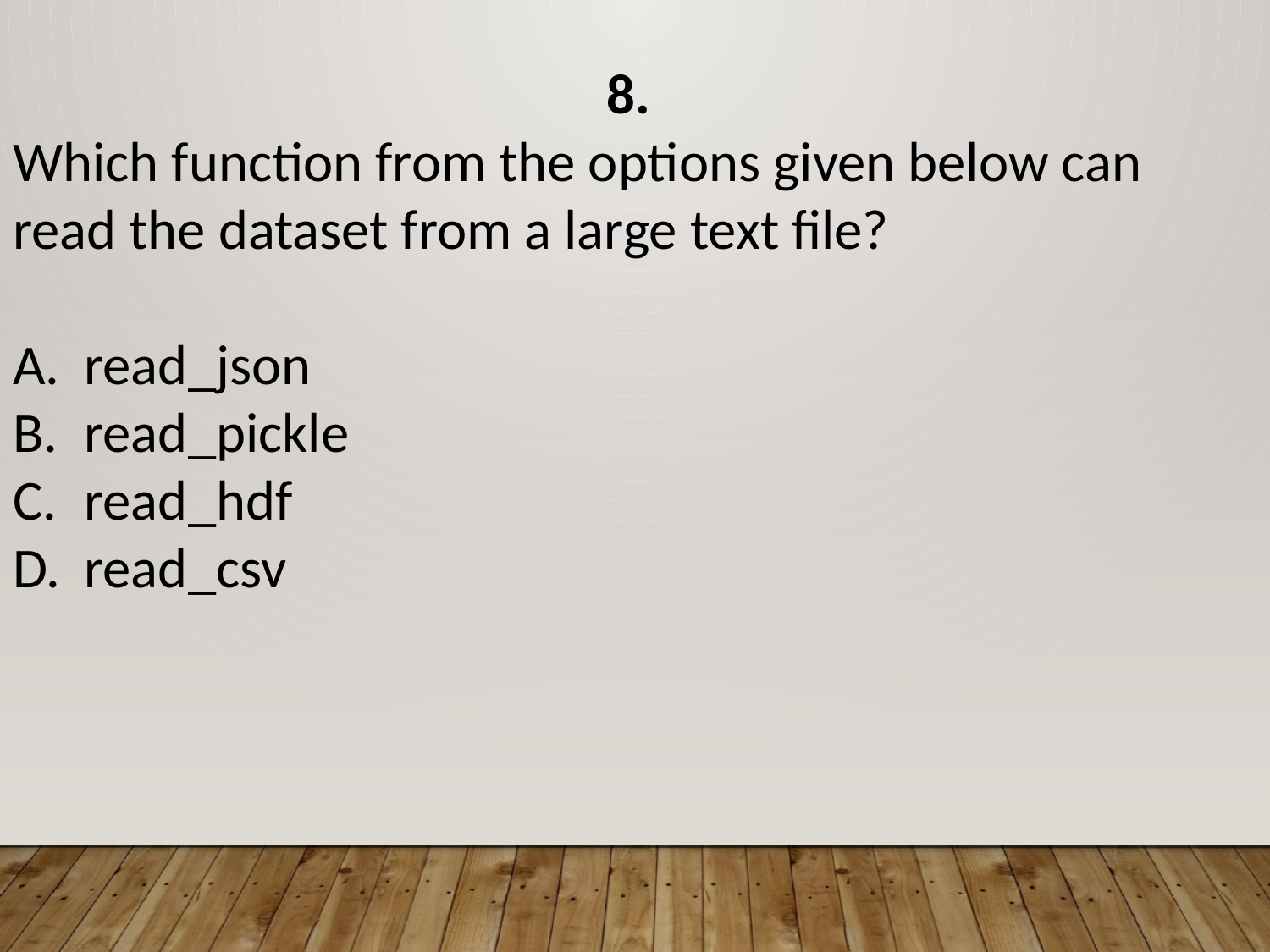

8.
Which function from the options given below can read the dataset from a large text file?

read_json
read_pickle
read_hdf
read_csv